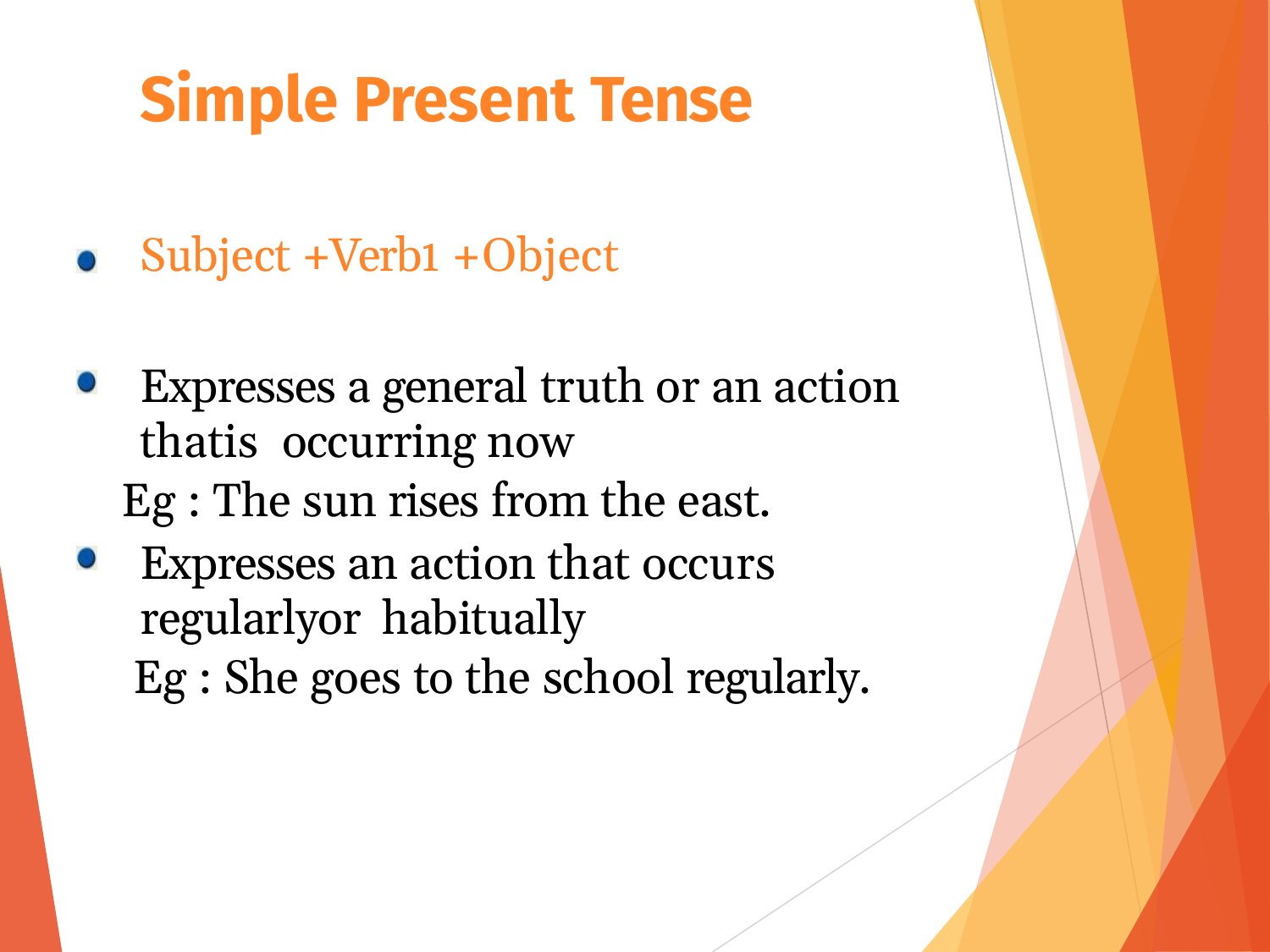

# Simple Present Tense
Subject +Verb1 +Object

Expresses a general truth or an action thatis  occurring now
Eg : The sun rises from the east.
Expresses an action that occurs regularlyor  habitually
Eg : She goes to the school regularly.